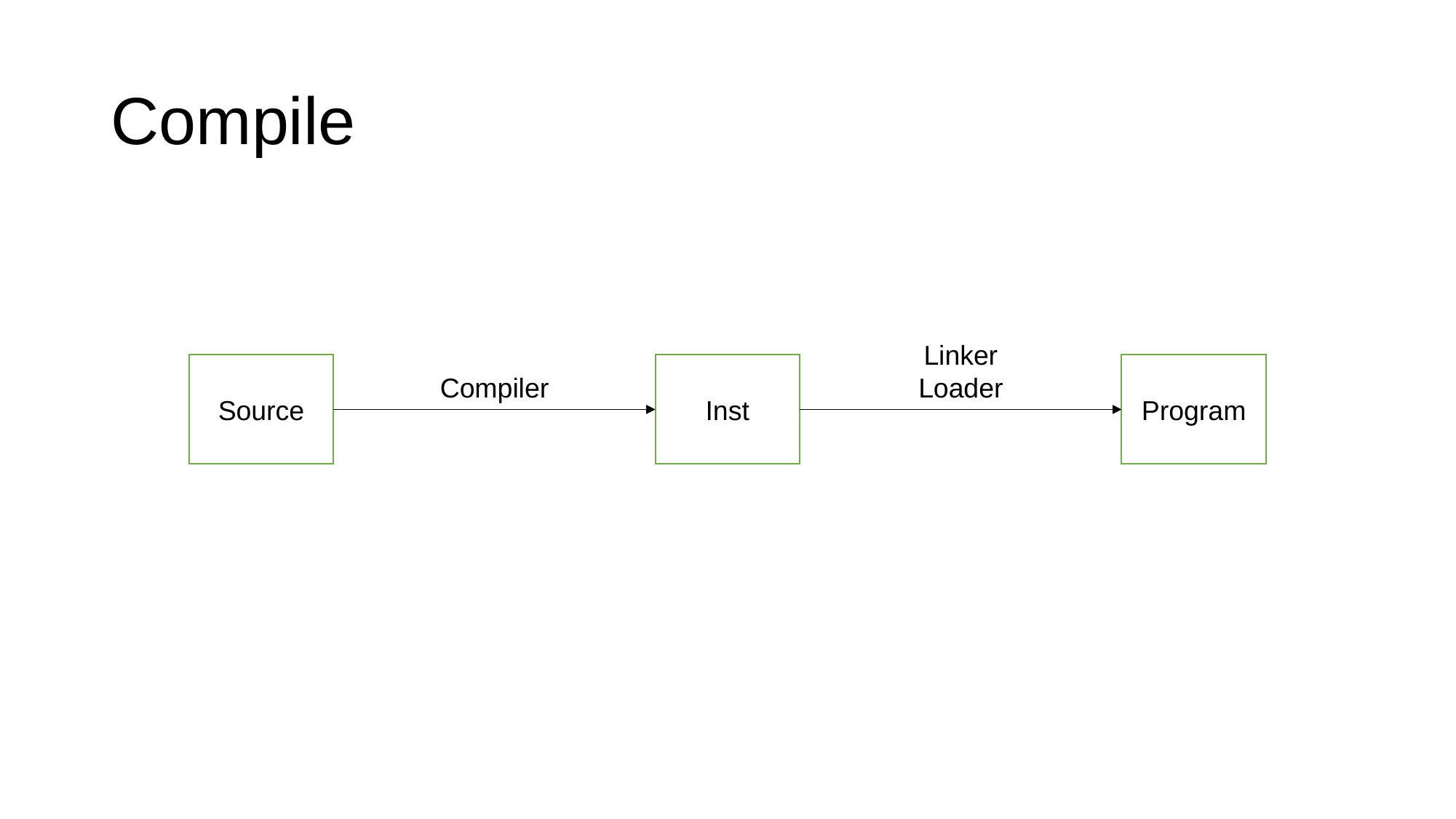

# Compile
Linker
Loader
Source
Inst
Program
Compiler